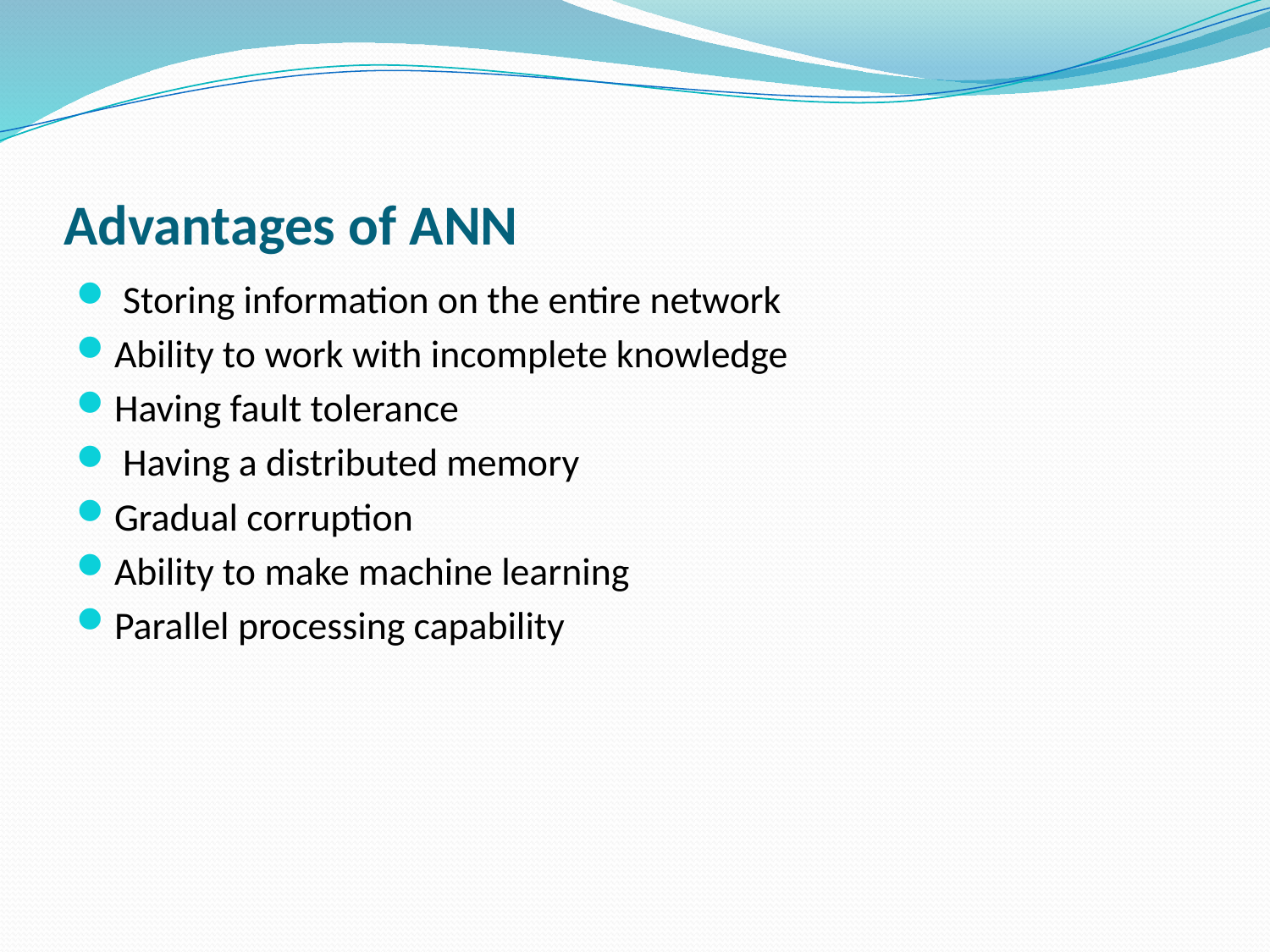

# Advantages of ANN
 Storing information on the entire network
Ability to work with incomplete knowledge
Having fault tolerance
 Having a distributed memory
Gradual corruption
Ability to make machine learning
Parallel processing capability